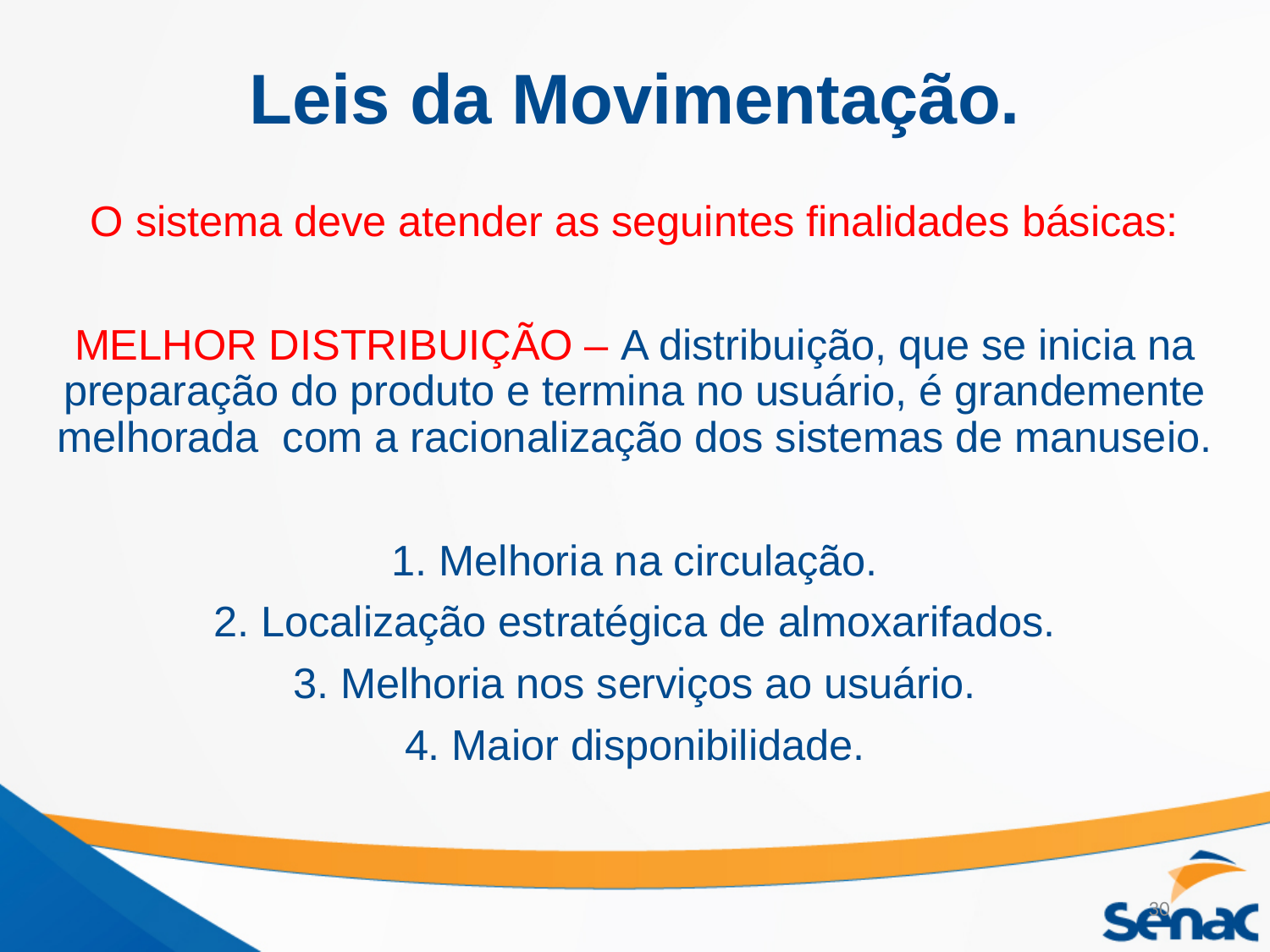

# Leis da Movimentação.
O sistema deve atender as seguintes finalidades básicas:

MELHOR DISTRIBUIÇÃO – A distribuição, que se inicia na preparação do produto e termina no usuário, é grandemente melhorada  com a racionalização dos sistemas de manuseio.

1. Melhoria na circulação.
2. Localização estratégica de almoxarifados.
3. Melhoria nos serviços ao usuário.
4. Maior disponibilidade.

30